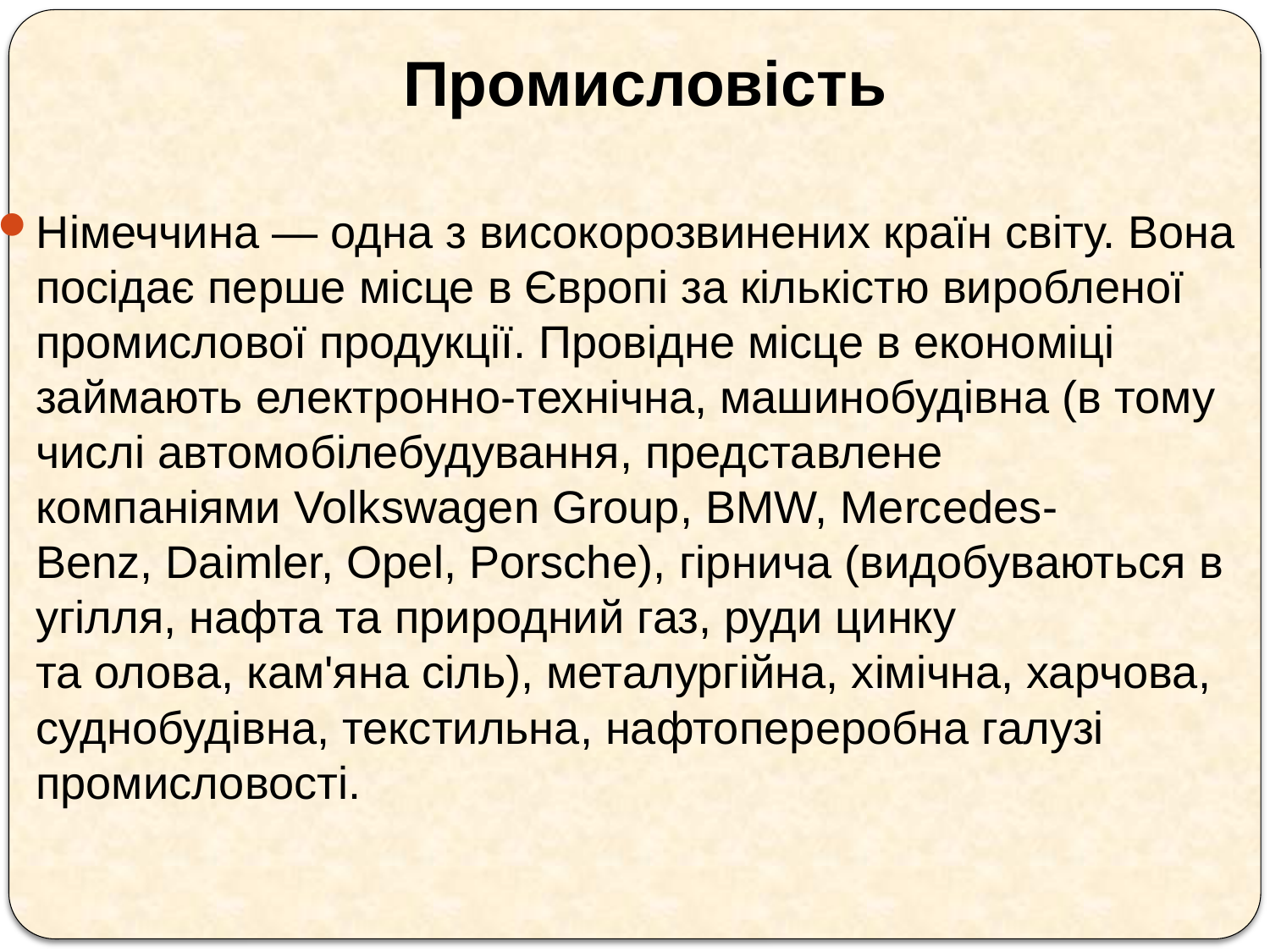

Промисловість
Німеччина — одна з високорозвинених країн світу. Вона посідає перше місце в Європі за кількістю виробленої промислової продукції. Провідне місце в економіці займають електронно-технічна, машинобудівна (в тому числі автомобілебудування, представлене компаніями Volkswagen Group, BMW, Mercedes-Benz, Daimler, Opel, Porsche), гірнича (видобуваються вугілля, нафта та природний газ, руди цинку та олова, кам'яна сіль), металургійна, хімічна, харчова, суднобудівна, текстильна, нафтопереробна галузі промисловості.